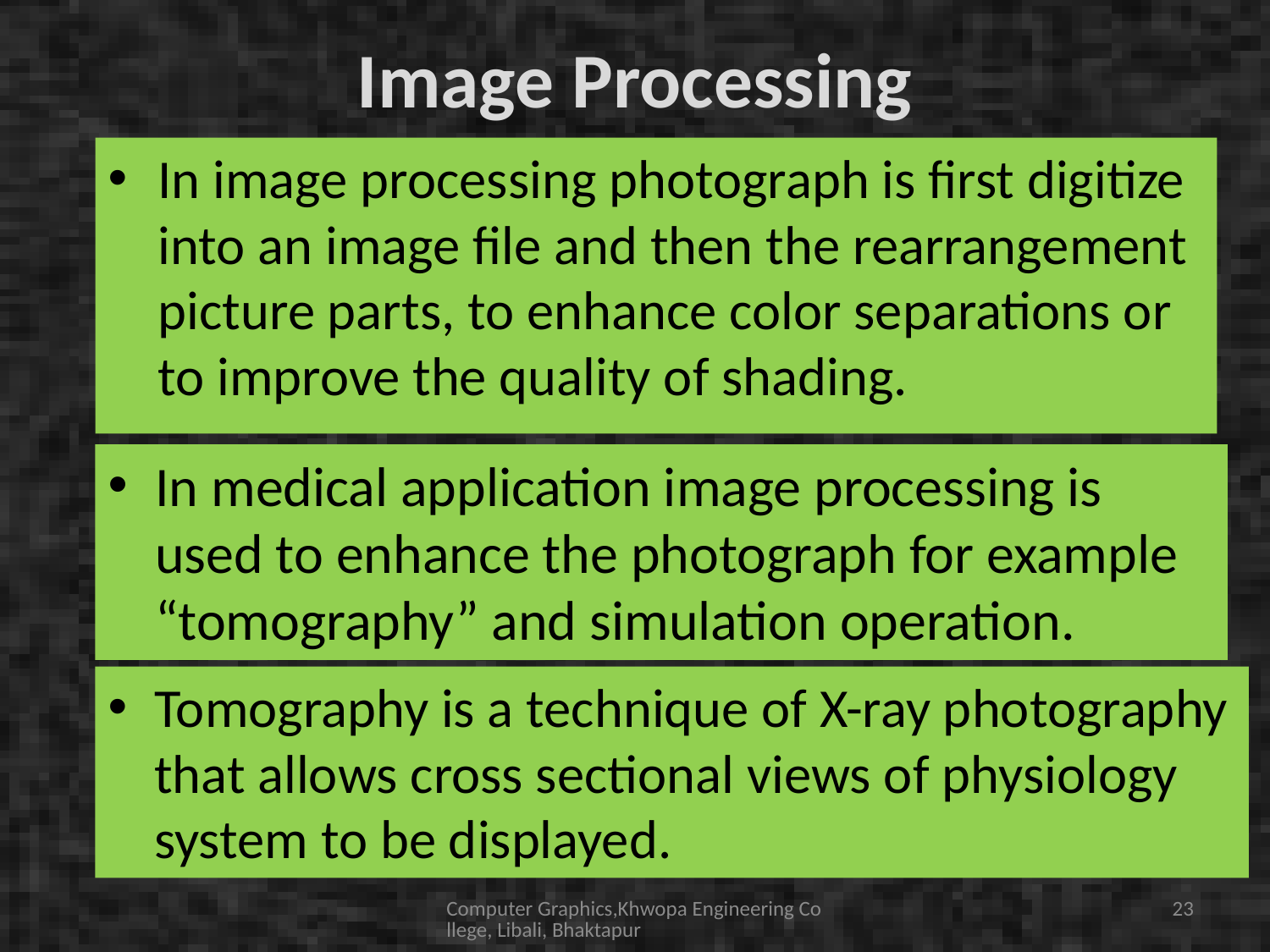

# Image Processing
In image processing photograph is first digitize into an image file and then the rearrangement picture parts, to enhance color separations or to improve the quality of shading.
In medical application image processing is used to enhance the photograph for example “tomography” and simulation operation.
Tomography is a technique of X-ray photography that allows cross sectional views of physiology system to be displayed.

Computer Graphics,Khwopa Engineering College, Libali, Bhaktapur
23